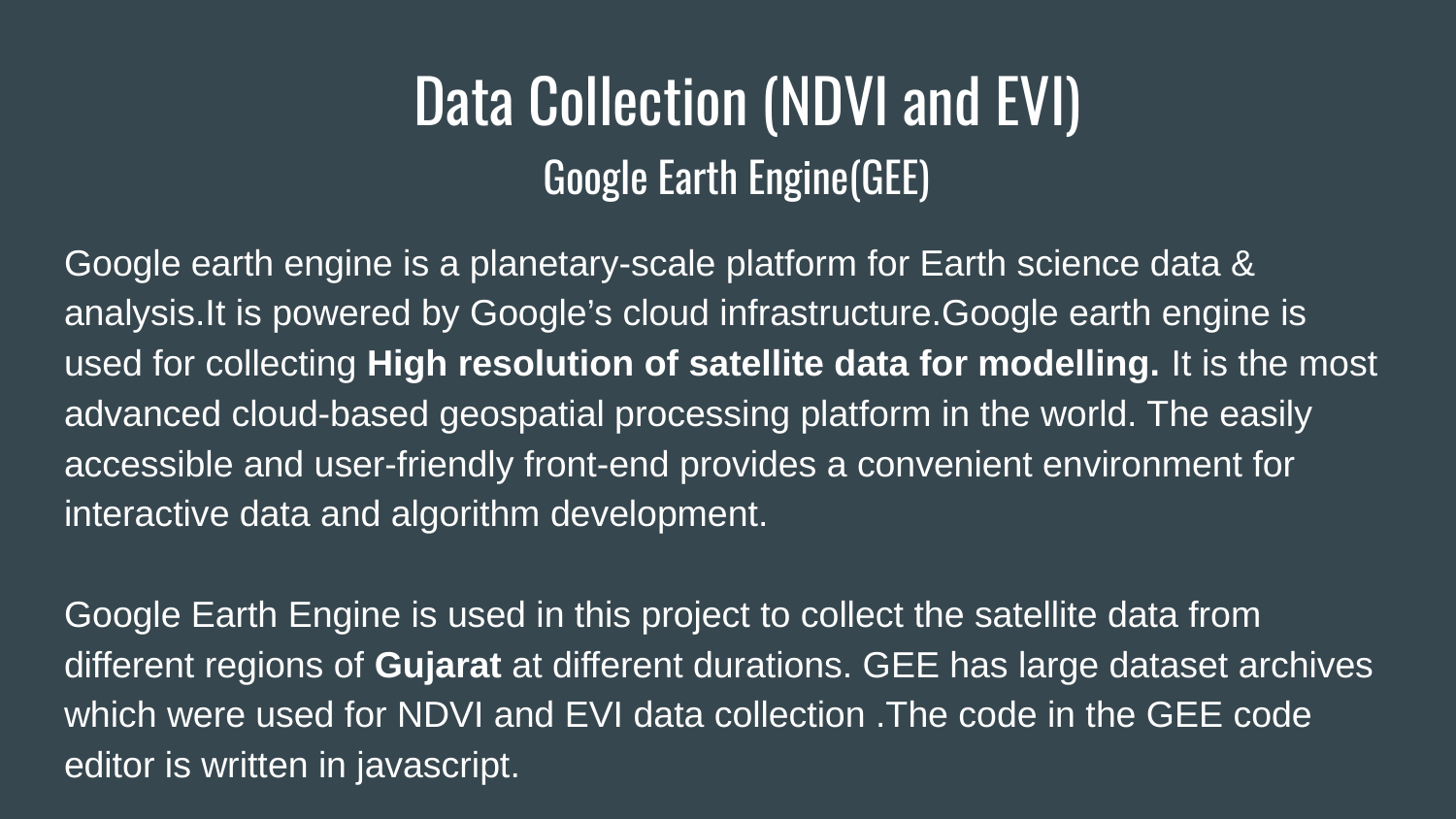

# Data Collection (NDVI and EVI)
Google Earth Engine(GEE)
Google earth engine is a planetary-scale platform for Earth science data & analysis.It is powered by Google’s cloud infrastructure.Google earth engine is used for collecting High resolution of satellite data for modelling. It is the most advanced cloud-based geospatial processing platform in the world. The easily accessible and user-friendly front-end provides a convenient environment for interactive data and algorithm development.

Google Earth Engine is used in this project to collect the satellite data from different regions of Gujarat at different durations. GEE has large dataset archives which were used for NDVI and EVI data collection .The code in the GEE code editor is written in javascript.